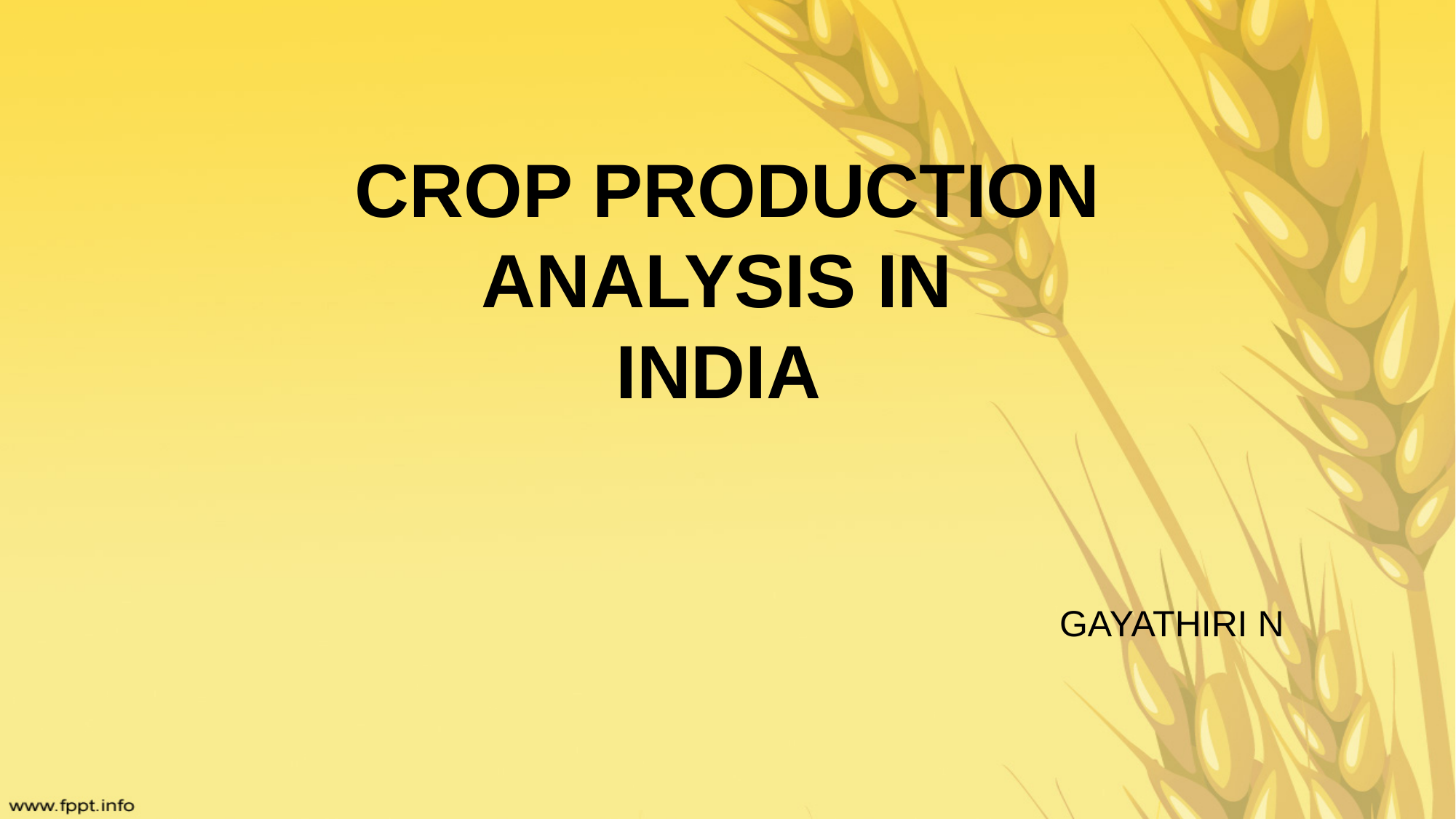

# CROP PRODUCTION ANALYSIS IN INDIA
GAYATHIRI N